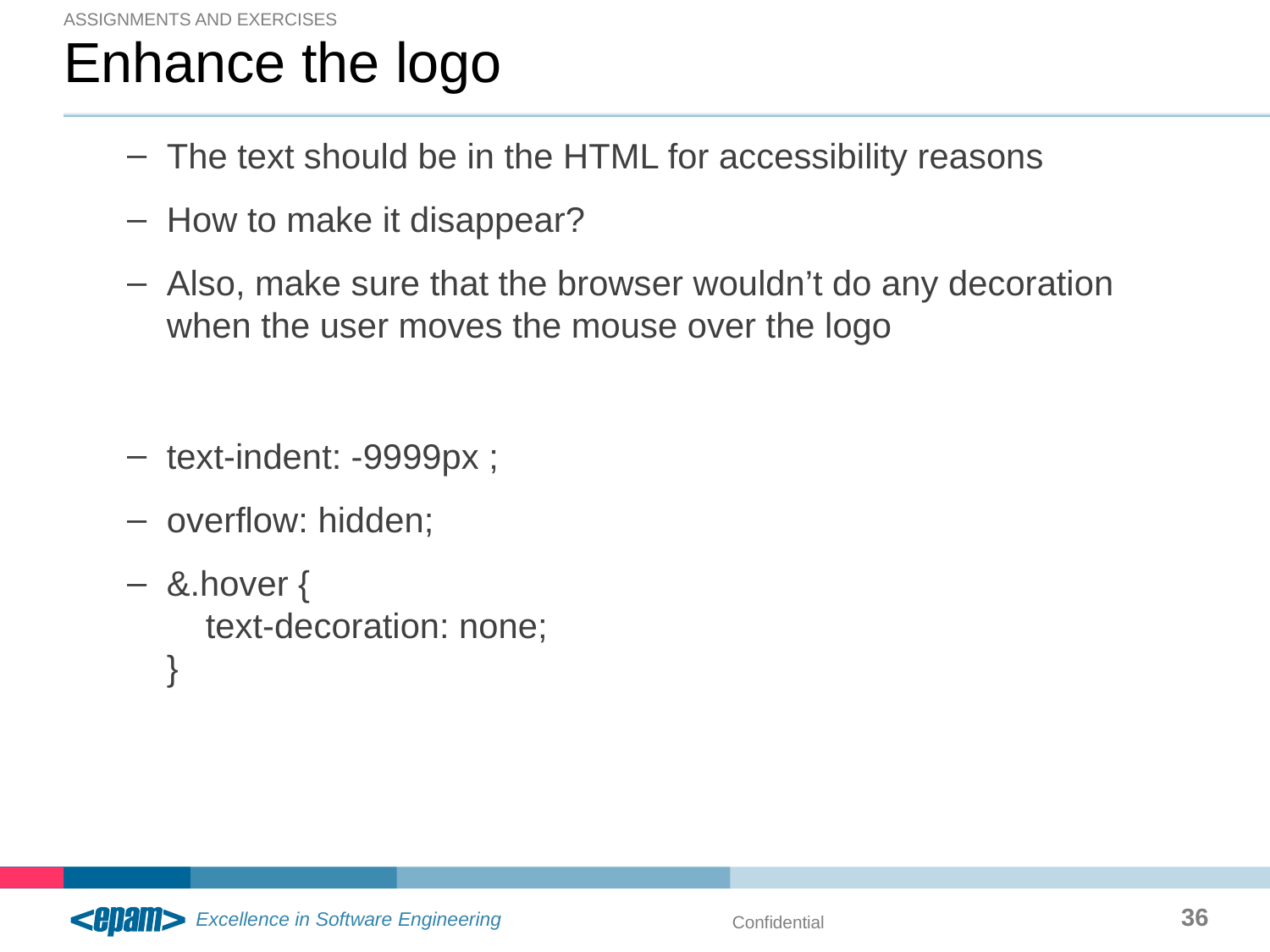

Assignments and exercises
# Enhance the logo
The text should be in the HTML for accessibility reasons
How to make it disappear?
Also, make sure that the browser wouldn’t do any decoration when the user moves the mouse over the logo

text-indent: -9999px ;
overflow: hidden;
&.hover {
    text-decoration: none;
}

36
Confidential